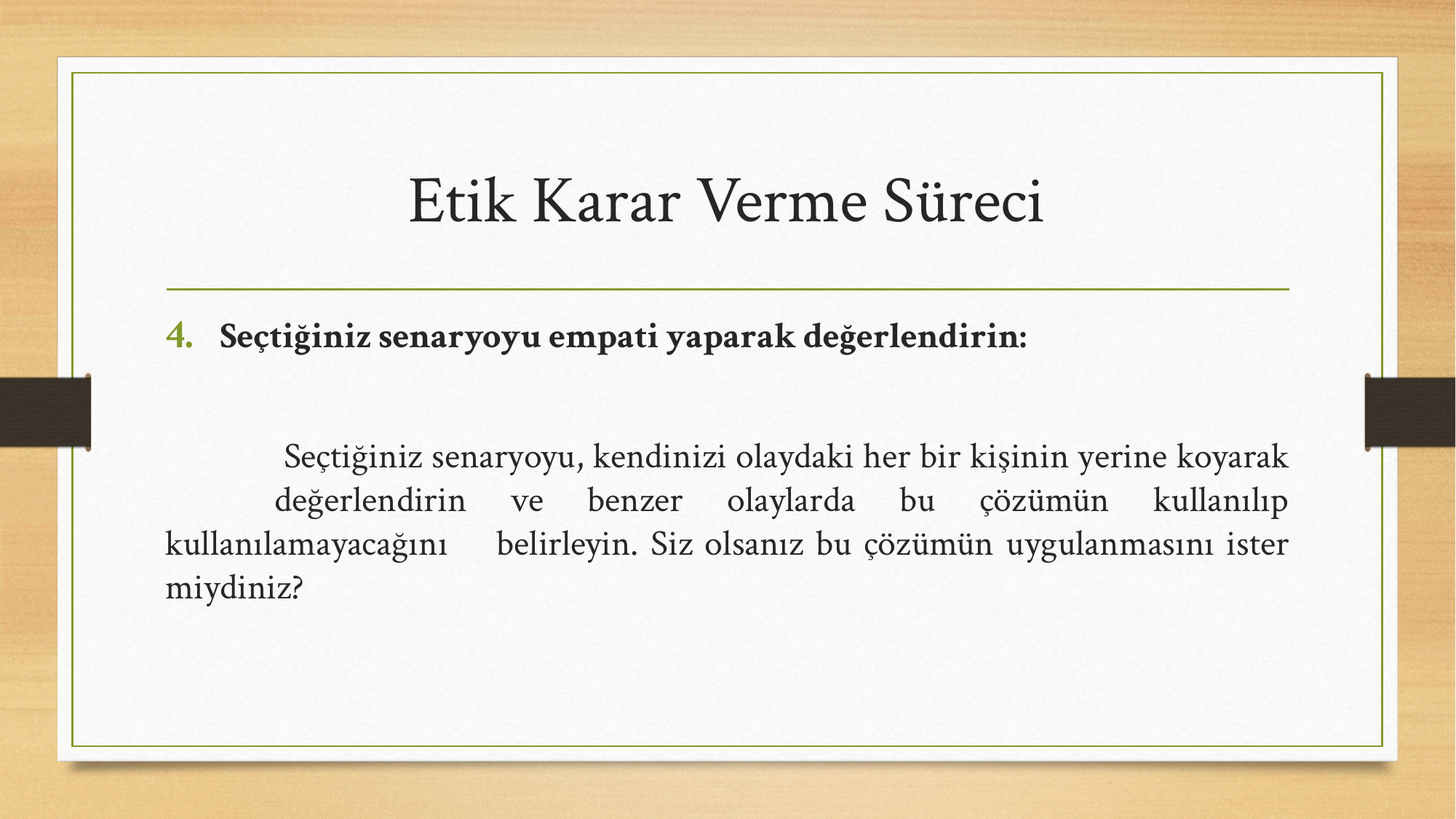

# Etik Karar Verme Süreci
Seçtiğiniz senaryoyu empati yaparak değerlendirin:

	 Seçtiğiniz senaryoyu, kendinizi olaydaki her bir kişinin yerine koyarak 	değerlendirin ve benzer olaylarda bu çözümün kullanılıp kullanılamayacağını 	belirleyin. Siz olsanız bu çözümün uygulanmasını ister miydiniz?